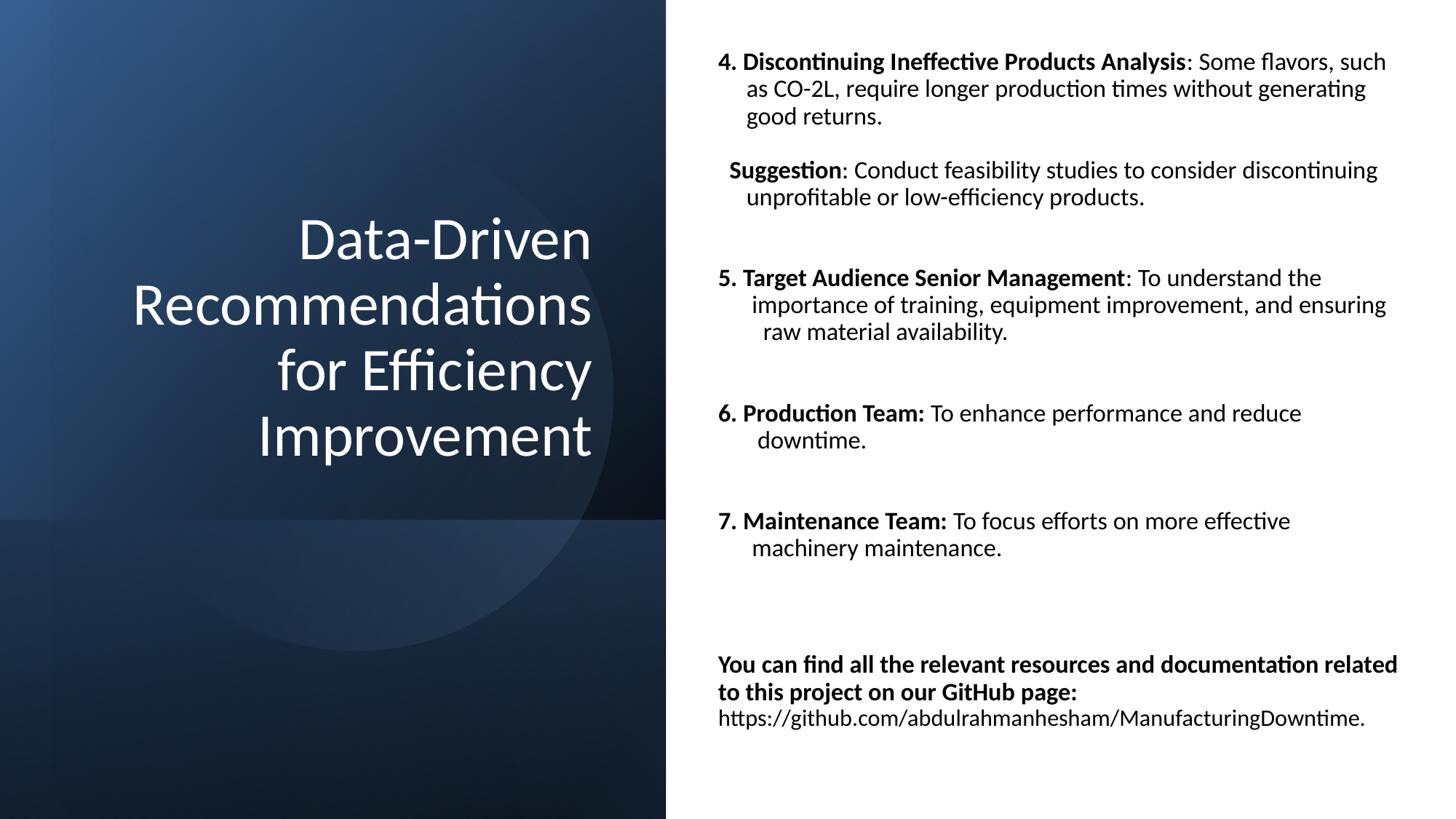

4. Discontinuing Ineffective Products Analysis: Some flavors, such
     as CO-2L, require longer production times without generating
     good returns.
  Suggestion: Conduct feasibility studies to consider discontinuing
     unprofitable or low-efficiency products.
5. Target Audience Senior Management: To understand the
      importance of training, equipment improvement, and ensuring
        raw material availability.
6. Production Team: To enhance performance and reduce
       downtime.
7. Maintenance Team: To focus efforts on more effective
      machinery maintenance.
You can find all the relevant resources and documentation related to this project on our GitHub page: https://github.com/abdulrahmanhesham/ManufacturingDowntime.

# Data-Driven Recommendations for Efficiency Improvement